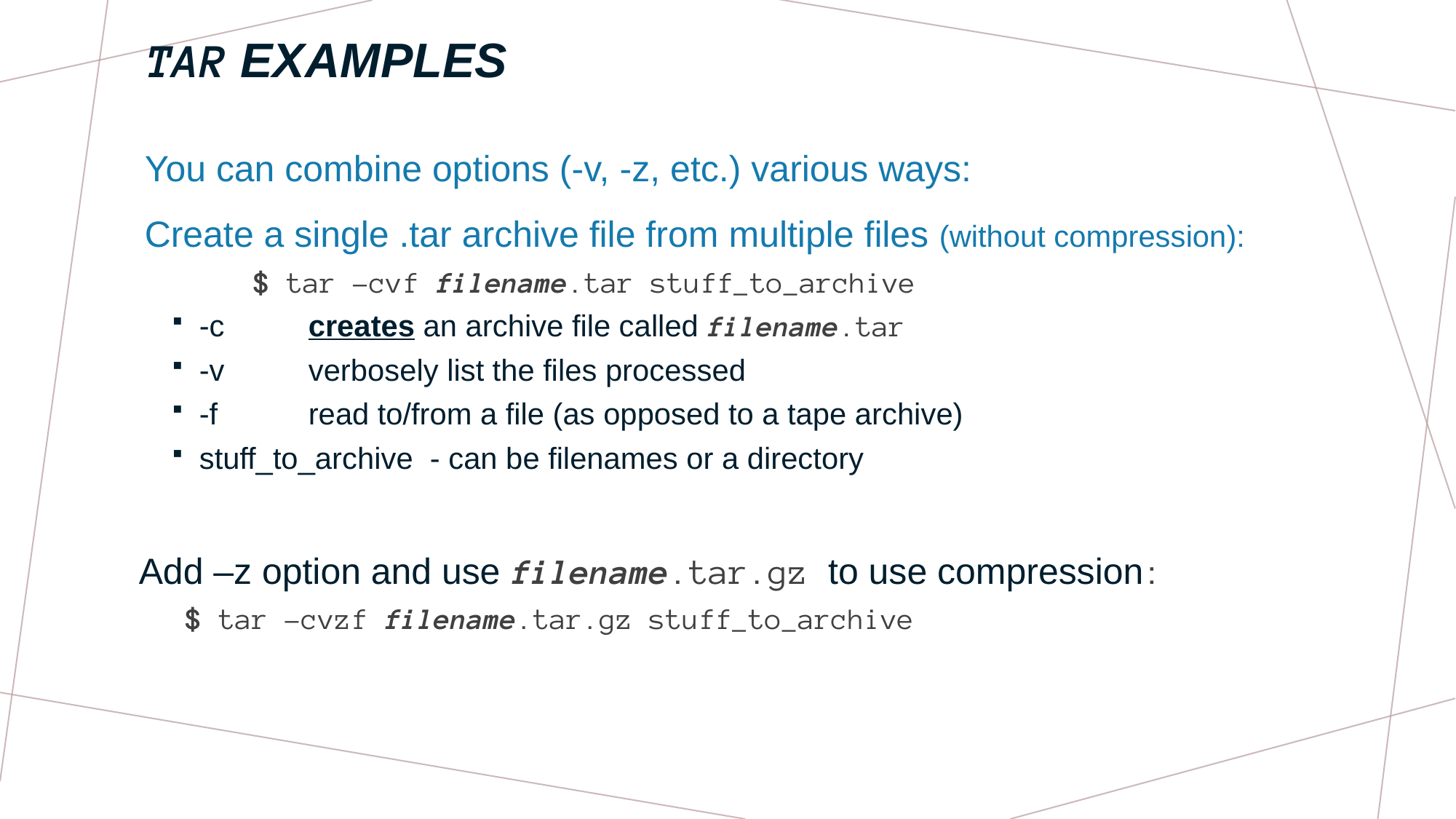

# tar examples
You can combine options (-v, -z, etc.) various ways:

Create a single .tar archive file from multiple files (without compression):
	$ tar -cvf filename.tar stuff_to_archive
-c 	creates an archive file called filename.tar
-v 	verbosely list the files processed
-f 	read to/from a file (as opposed to a tape archive)
stuff_to_archive  - can be filenames or a directory

Add –z option and use filename.tar.gz to use compression:
$ tar -cvzf filename.tar.gz stuff_to_archive